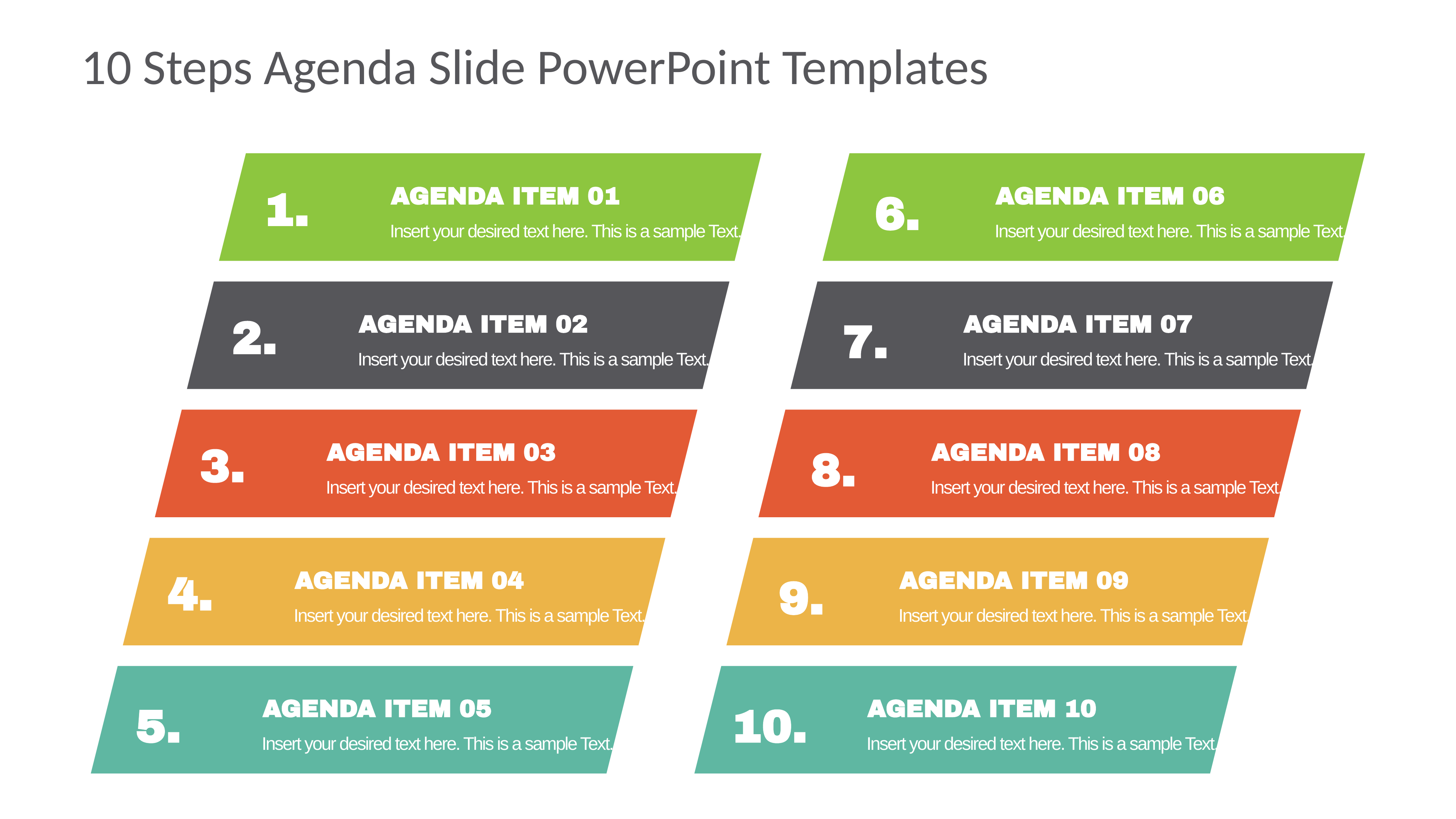

# 10 Steps Agenda Slide PowerPoint Templates

AGENDA ITEM 01
AGENDA ITEM 06
1.
6.
Insert your desired text here. This is a sample Text.
Insert your desired text here. This is a sample Text.

AGENDA ITEM 02
AGENDA ITEM 07
2.
7.
Insert your desired text here. This is a sample Text.
Insert your desired text here. This is a sample Text.

AGENDA ITEM 03
AGENDA ITEM 08
3.
8.
Insert your desired text here. This is a sample Text.
Insert your desired text here. This is a sample Text.

AGENDA ITEM 04
AGENDA ITEM 09
4.
9.
Insert your desired text here. This is a sample Text.
Insert your desired text here. This is a sample Text.

AGENDA ITEM 05
AGENDA ITEM 10
5.
10.
Insert your desired text here. This is a sample Text.
Insert your desired text here. This is a sample Text.